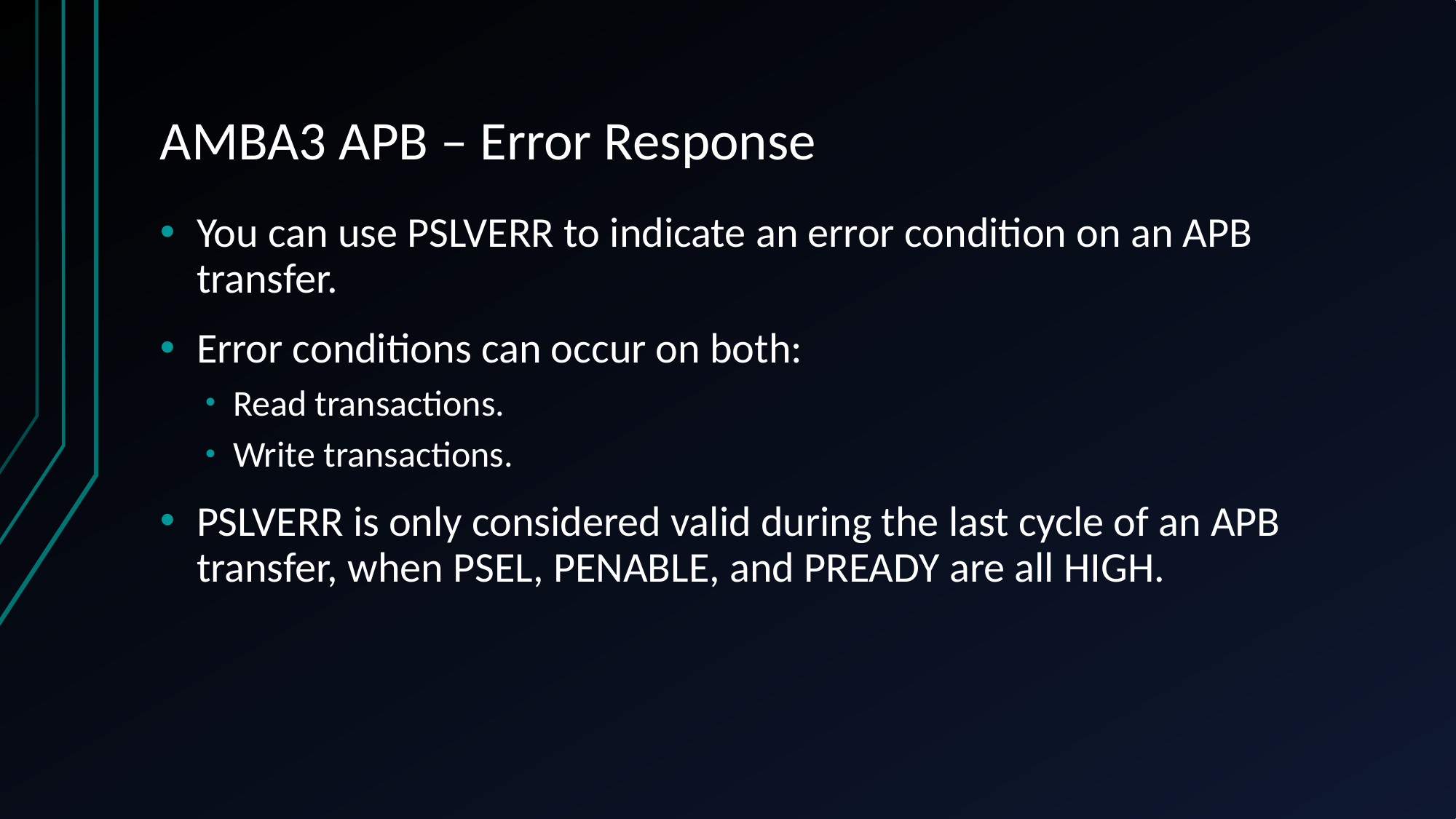

# AMBA3 APB – Error Response
You can use PSLVERR to indicate an error condition on an APB transfer.
Error conditions can occur on both:
Read transactions.
Write transactions.
PSLVERR is only considered valid during the last cycle of an APB transfer, when PSEL, PENABLE, and PREADY are all HIGH.